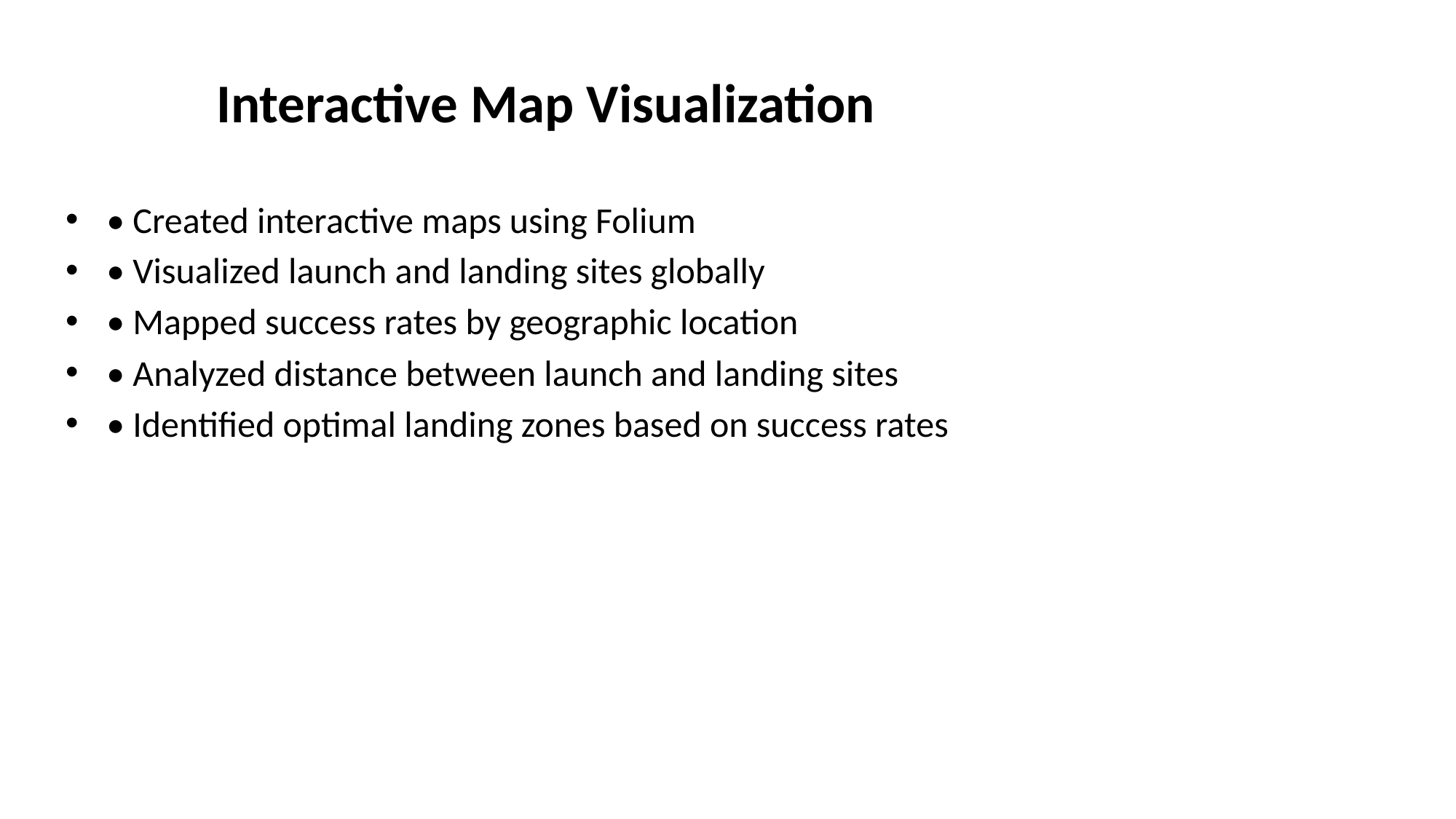

# Interactive Map Visualization
• Created interactive maps using Folium
• Visualized launch and landing sites globally
• Mapped success rates by geographic location
• Analyzed distance between launch and landing sites
• Identified optimal landing zones based on success rates